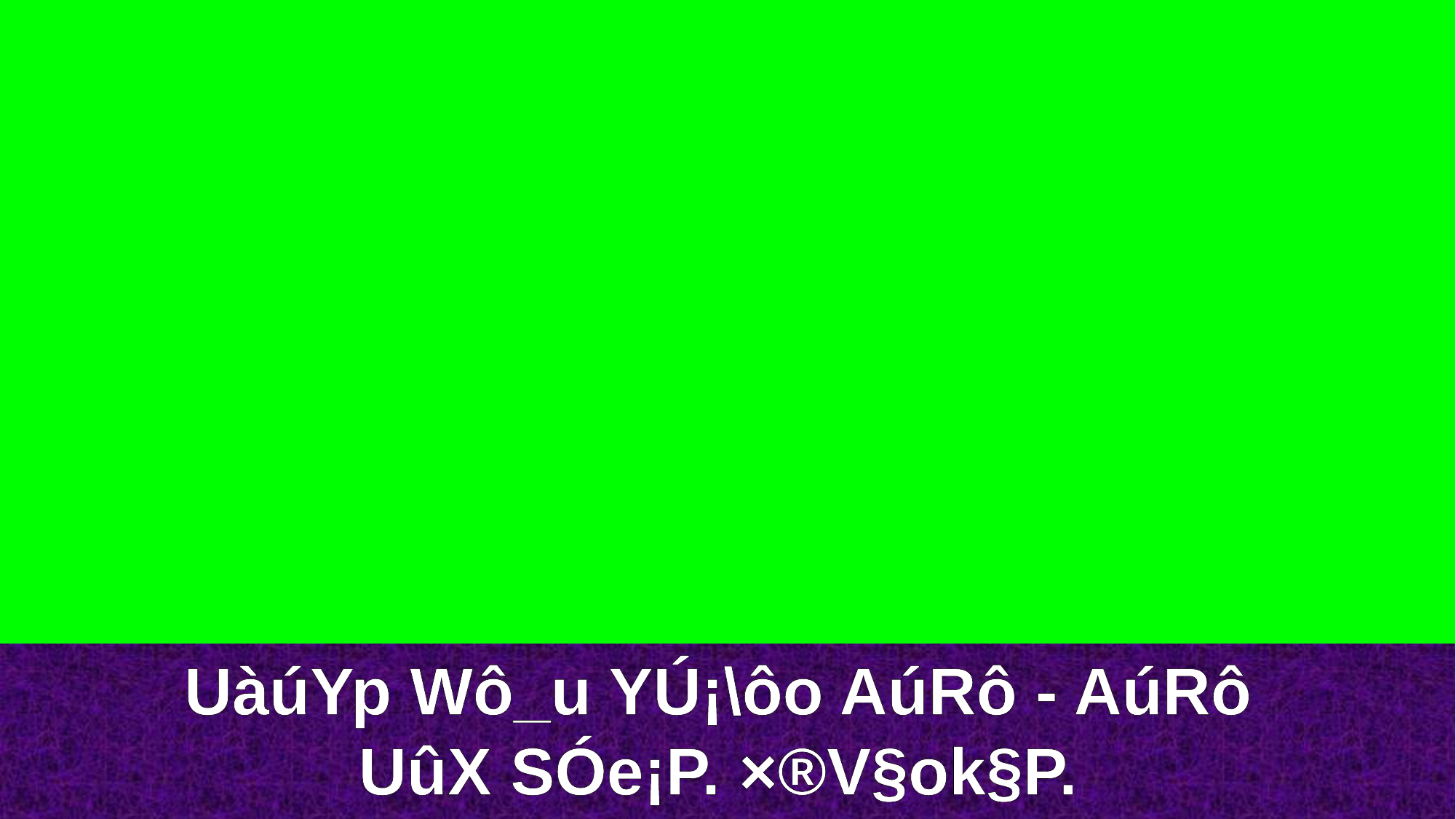

UàúYp Wô_u YÚ¡\ôo AúRô - AúRô
UûX SÓe¡P. ×®V§ok§P.